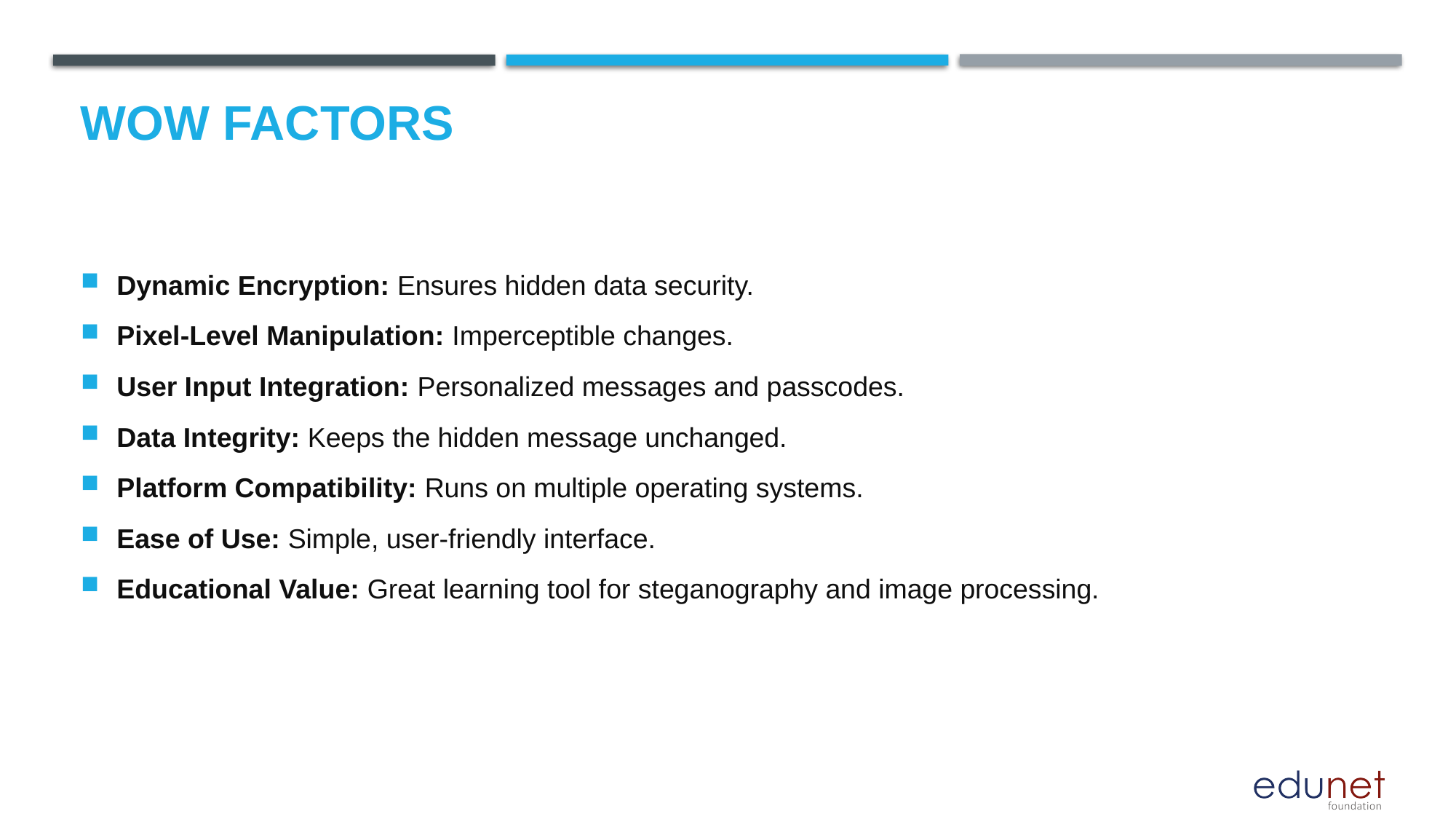

# Wow factors
Dynamic Encryption: Ensures hidden data security.
Pixel-Level Manipulation: Imperceptible changes.
User Input Integration: Personalized messages and passcodes.
Data Integrity: Keeps the hidden message unchanged.
Platform Compatibility: Runs on multiple operating systems.
Ease of Use: Simple, user-friendly interface.
Educational Value: Great learning tool for steganography and image processing.